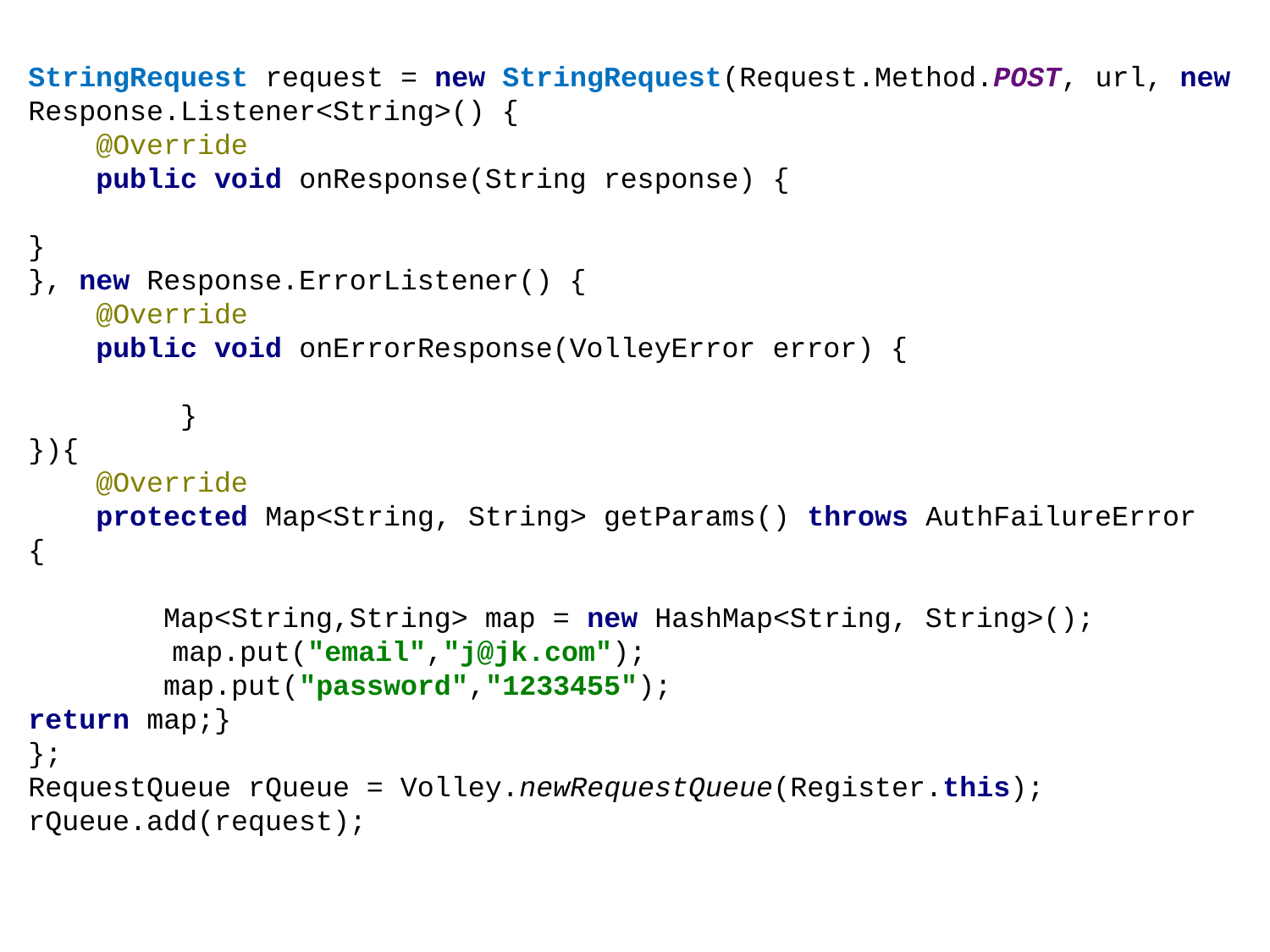

StringRequest request = new StringRequest(Request.Method.POST, url, new Response.Listener<String>() {
    @Override
    public void onResponse(String response) {
}
}, new Response.ErrorListener() {
    @Override
    public void onErrorResponse(VolleyError error) {
         }
}){
    @Override
    protected Map<String, String> getParams() throws AuthFailureError
{
        Map<String,String> map = new HashMap<String, String>();
	 map.put("email","j@jk.com");
        map.put("password","1233455");
return map;}
};
RequestQueue rQueue = Volley.newRequestQueue(Register.this); rQueue.add(request);